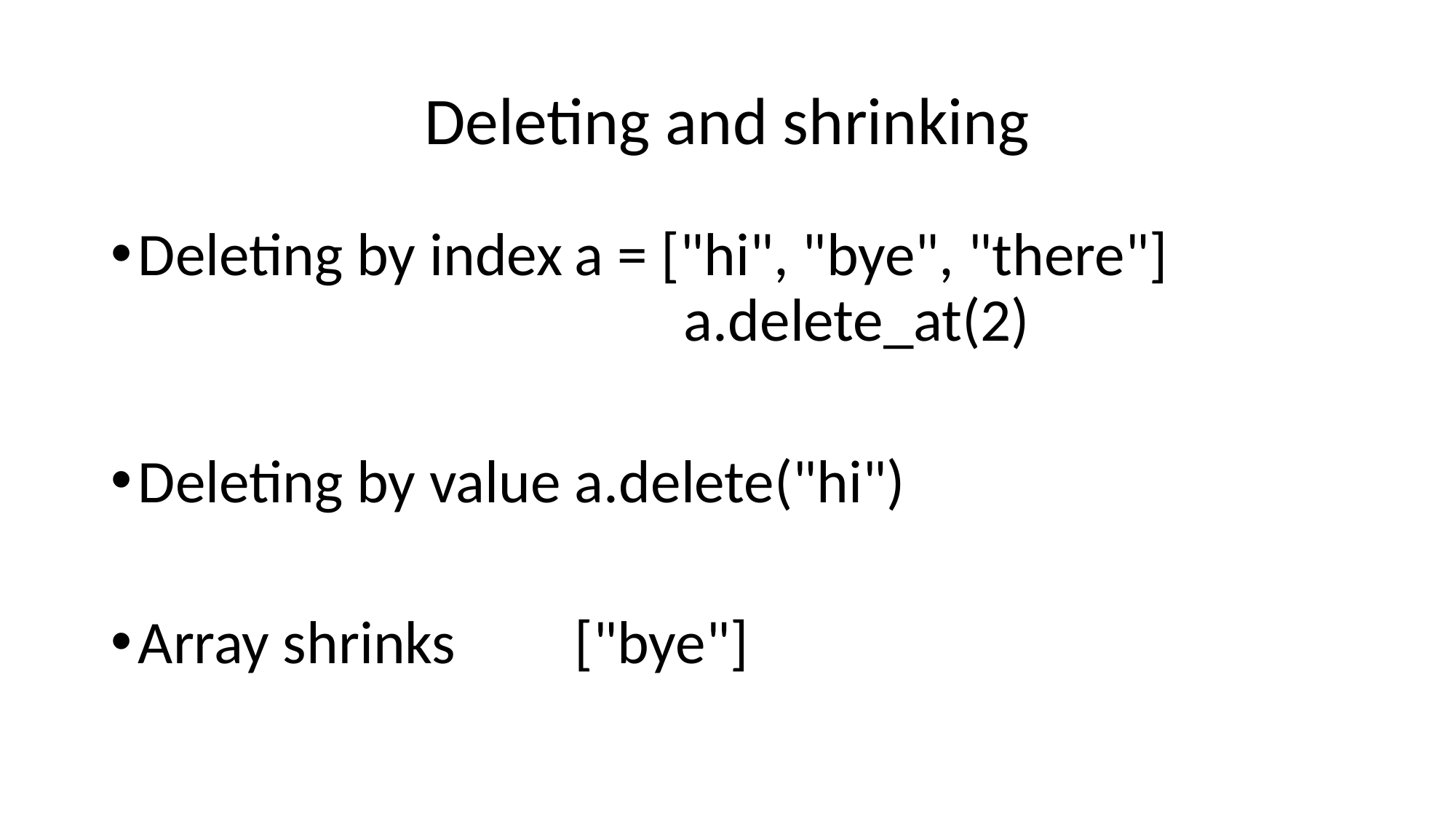

# Deleting and shrinking
Deleting by index	a = ["hi", "bye", "there"]
					a.delete_at(2)

Deleting by value	a.delete("hi")

Array shrinks		["bye"]